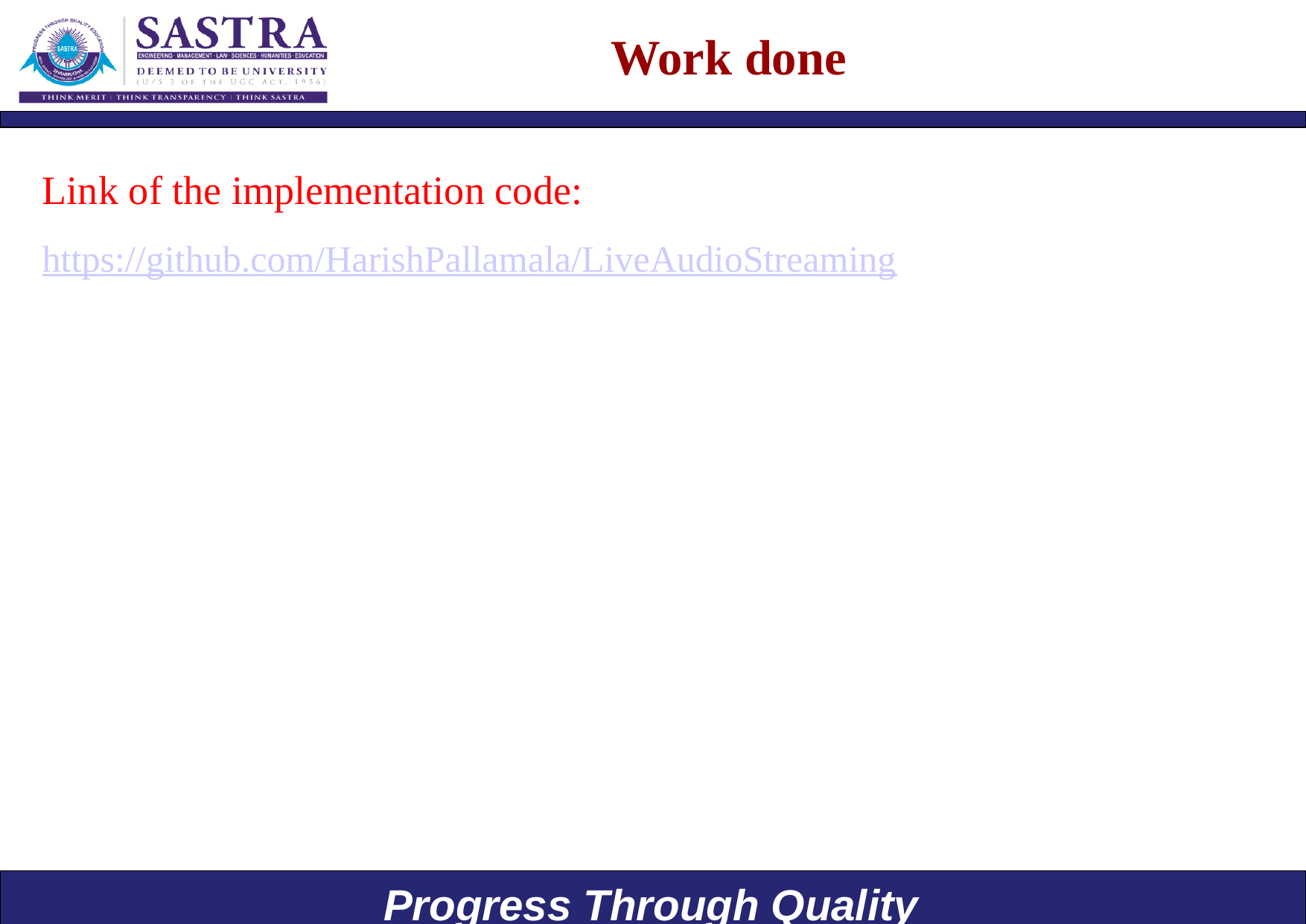

# Work done
Link of the implementation code:
https://github.com/HarishPallamala/LiveAudioStreaming